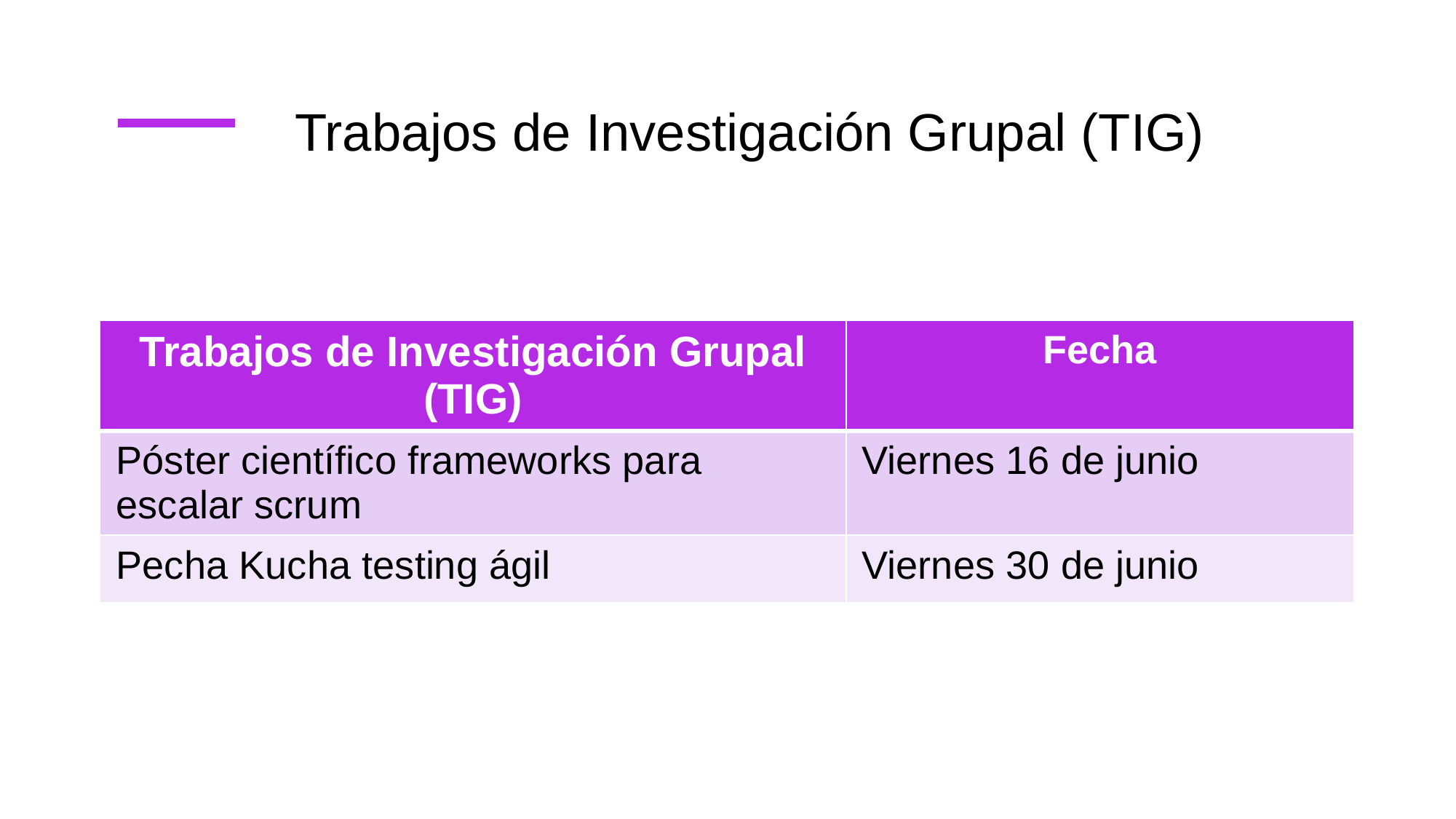

# Trabajos de Investigación Grupal (TIG)
| Trabajos de Investigación Grupal (TIG) | Fecha |
| --- | --- |
| Póster científico frameworks para escalar scrum | Viernes 16 de junio |
| Pecha Kucha testing ágil | Viernes 30 de junio |